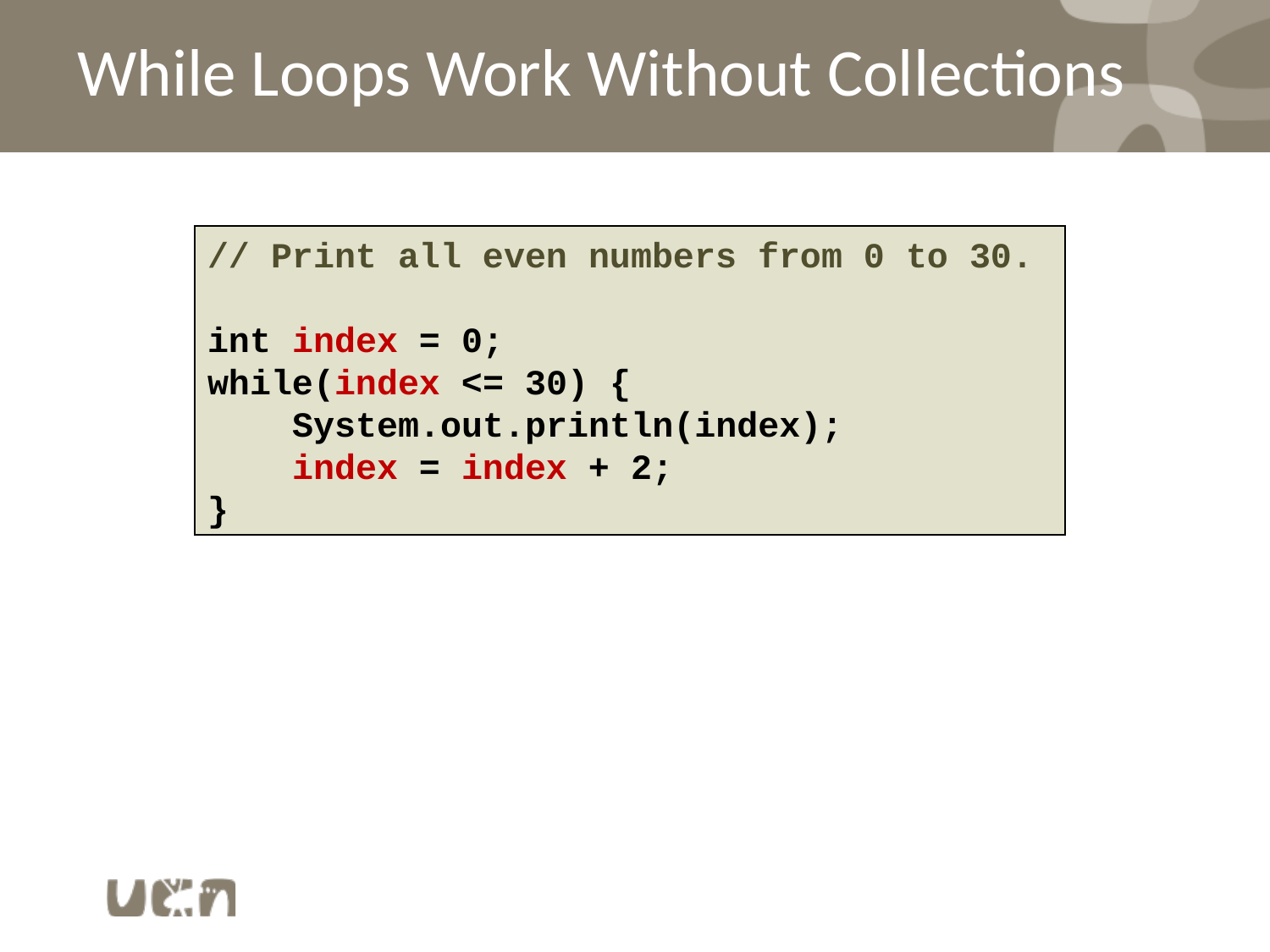

# While Loops Work Without Collections
// Print all even numbers from 0 to 30.

int index = 0;
while(index <= 30) {
    System.out.println(index);
    index = index + 2;
}